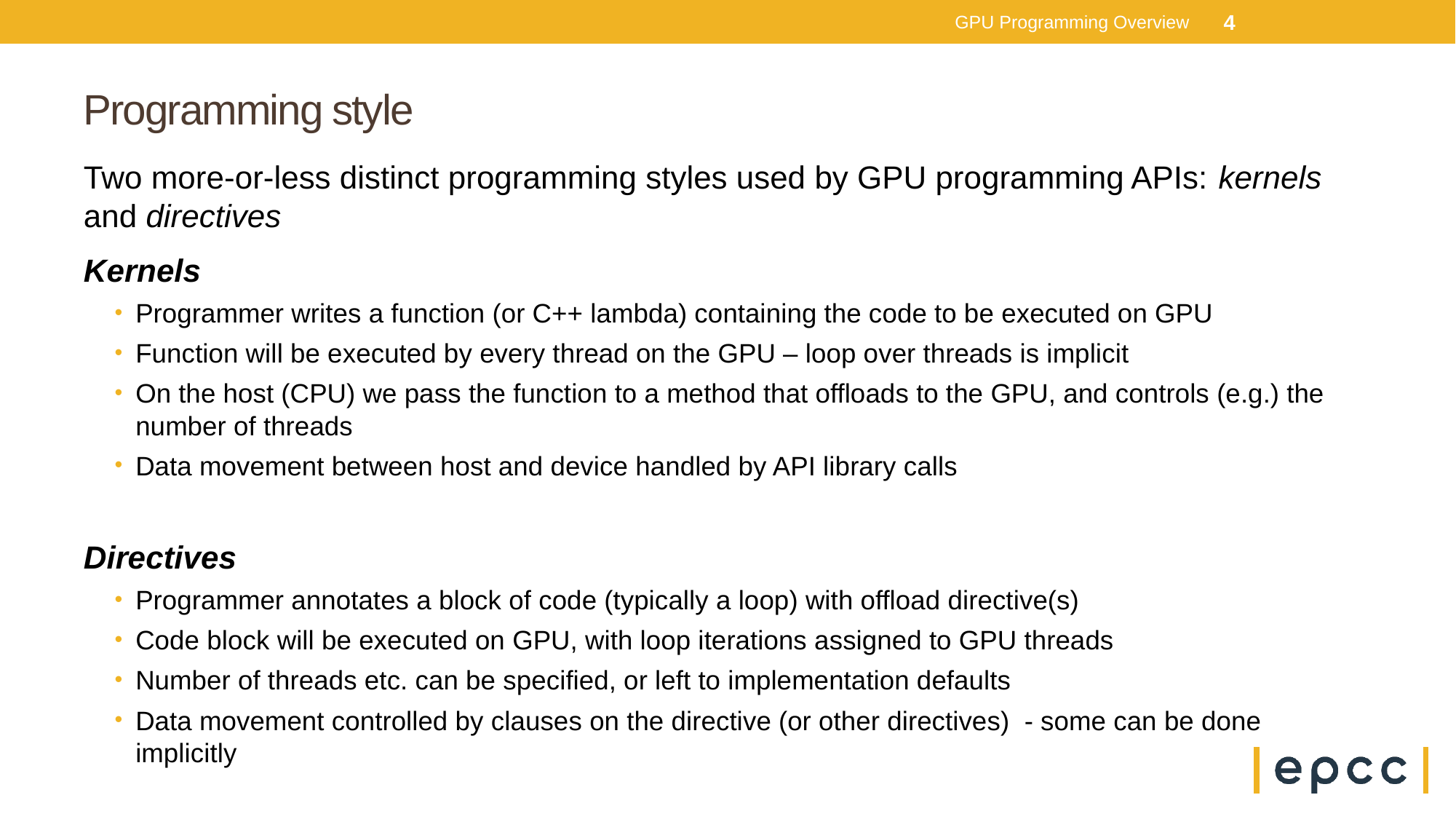

GPU Programming Overview
4
# Programming style
Two more-or-less distinct programming styles used by GPU programming APIs: kernels and directives
Kernels
Programmer writes a function (or C++ lambda) containing the code to be executed on GPU
Function will be executed by every thread on the GPU – loop over threads is implicit
On the host (CPU) we pass the function to a method that offloads to the GPU, and controls (e.g.) the number of threads
Data movement between host and device handled by API library calls

Directives
Programmer annotates a block of code (typically a loop) with offload directive(s)
Code block will be executed on GPU, with loop iterations assigned to GPU threads
Number of threads etc. can be specified, or left to implementation defaults
Data movement controlled by clauses on the directive (or other directives)  - some can be done implicitly